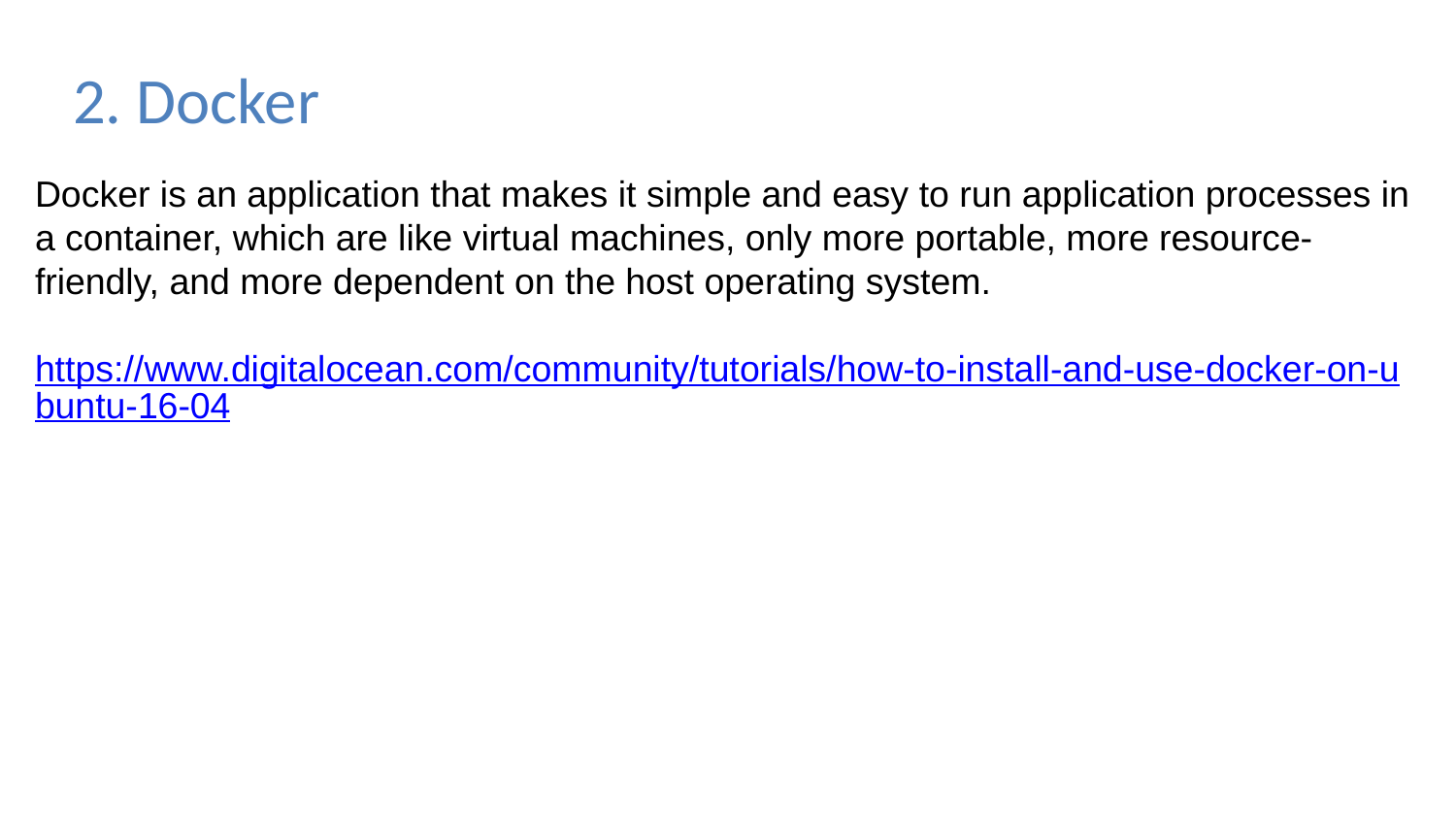

2. Docker
Docker is an application that makes it simple and easy to run application processes in a container, which are like virtual machines, only more portable, more resource-friendly, and more dependent on the host operating system.

https://www.digitalocean.com/community/tutorials/how-to-install-and-use-docker-on-ubuntu-16-04